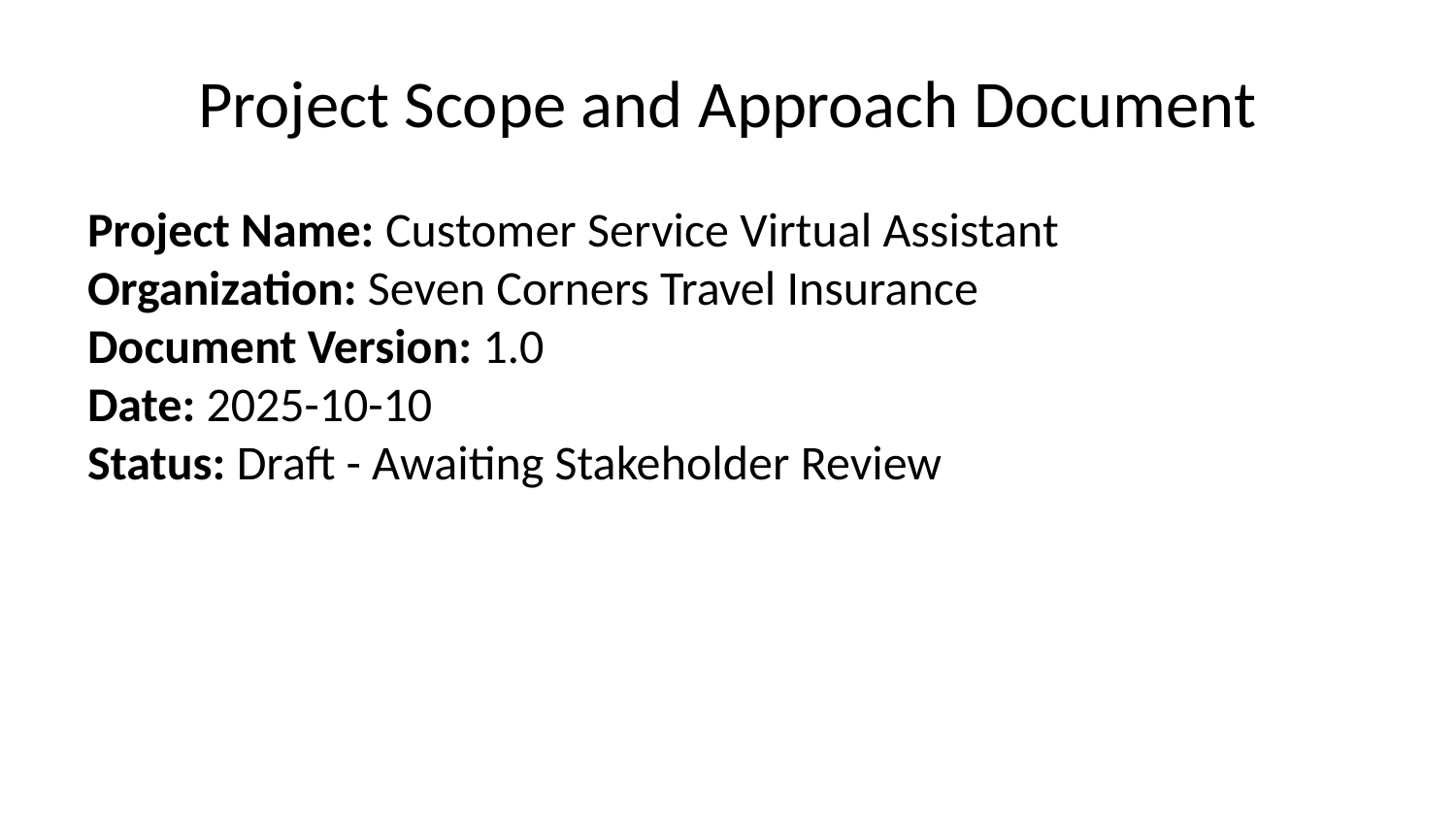

# Project Scope and Approach Document
Project Name: Customer Service Virtual Assistant
Organization: Seven Corners Travel Insurance
Document Version: 1.0
Date: 2025-10-10
Status: Draft - Awaiting Stakeholder Review